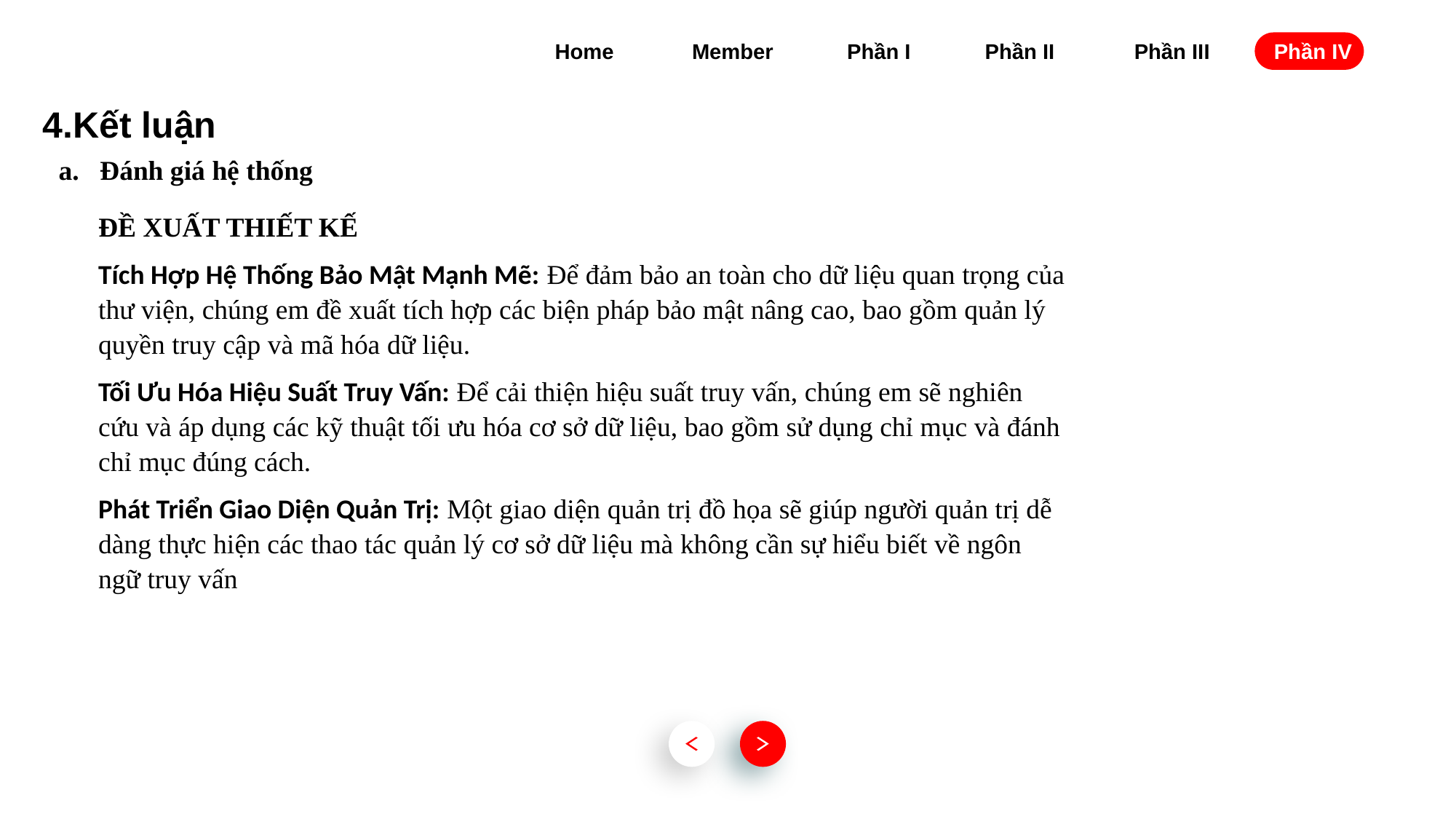

Home
Member
Phần I
Phần II
Phần III
Phần IV
4.Kết luận
a.   Đánh giá hệ thống
ĐỀ XUẤT THIẾT KẾ
Tích Hợp Hệ Thống Bảo Mật Mạnh Mẽ: Để đảm bảo an toàn cho dữ liệu quan trọng của thư viện, chúng em đề xuất tích hợp các biện pháp bảo mật nâng cao, bao gồm quản lý quyền truy cập và mã hóa dữ liệu.
Tối Ưu Hóa Hiệu Suất Truy Vấn: Để cải thiện hiệu suất truy vấn, chúng em sẽ nghiên cứu và áp dụng các kỹ thuật tối ưu hóa cơ sở dữ liệu, bao gồm sử dụng chỉ mục và đánh chỉ mục đúng cách.
Phát Triển Giao Diện Quản Trị: Một giao diện quản trị đồ họa sẽ giúp người quản trị dễ dàng thực hiện các thao tác quản lý cơ sở dữ liệu mà không cần sự hiểu biết về ngôn ngữ truy vấn